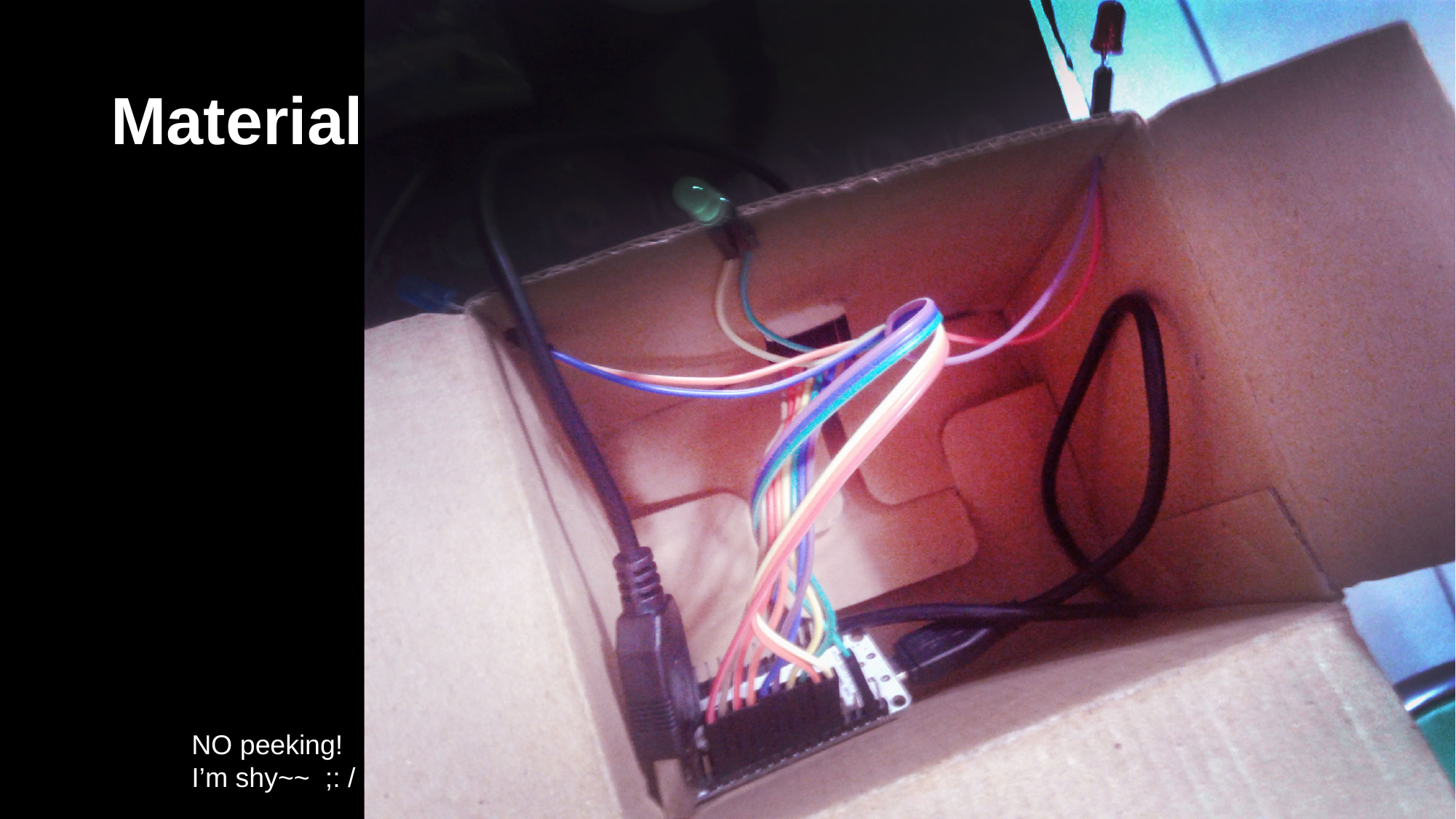

# Material
NO peeking!
I’m shy~~  ;: /